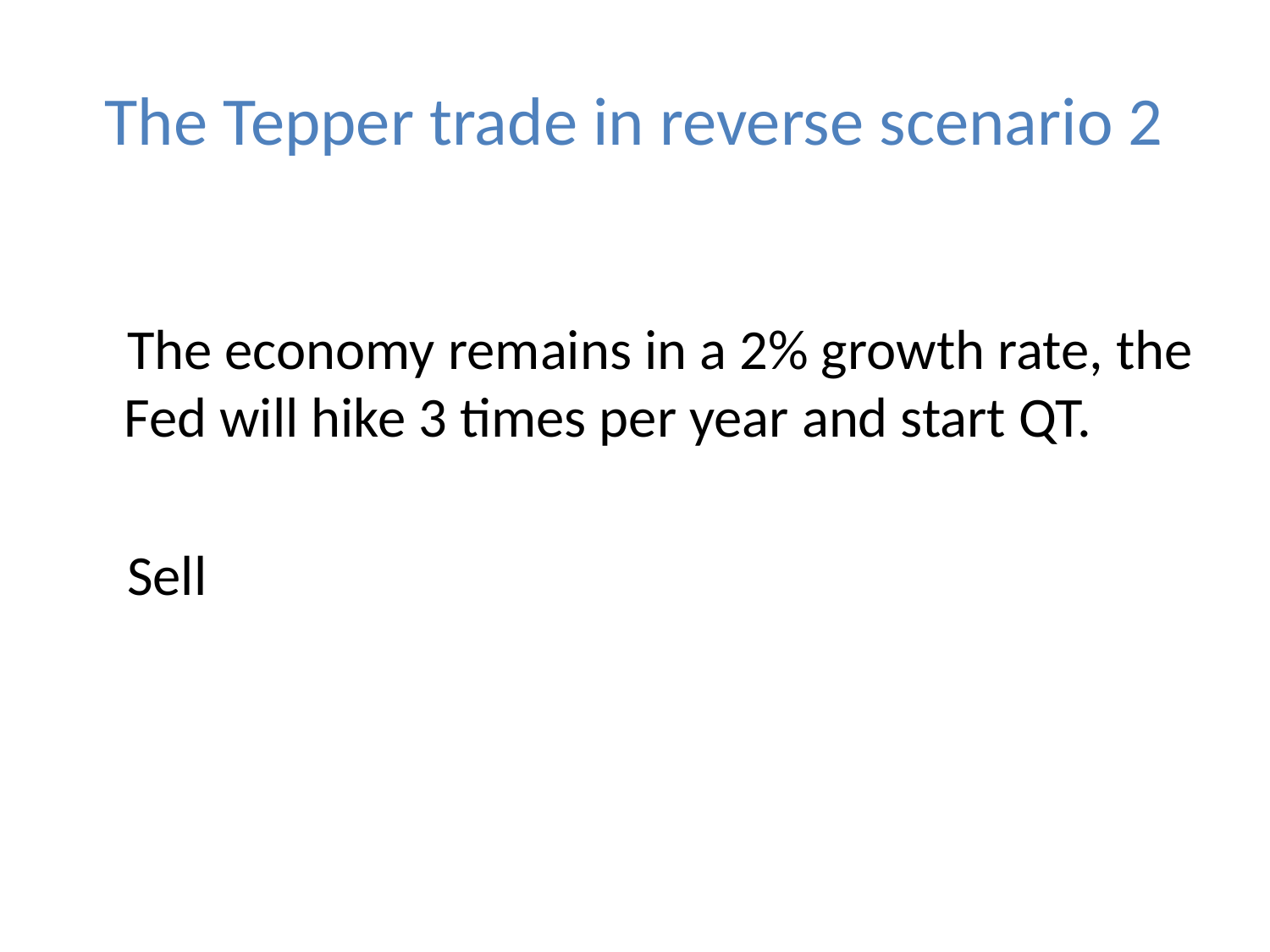

# The Tepper trade in reverse scenario 2
    The economy remains in a 2% growth rate, the Fed will hike 3 times per year and start QT.

    Sell